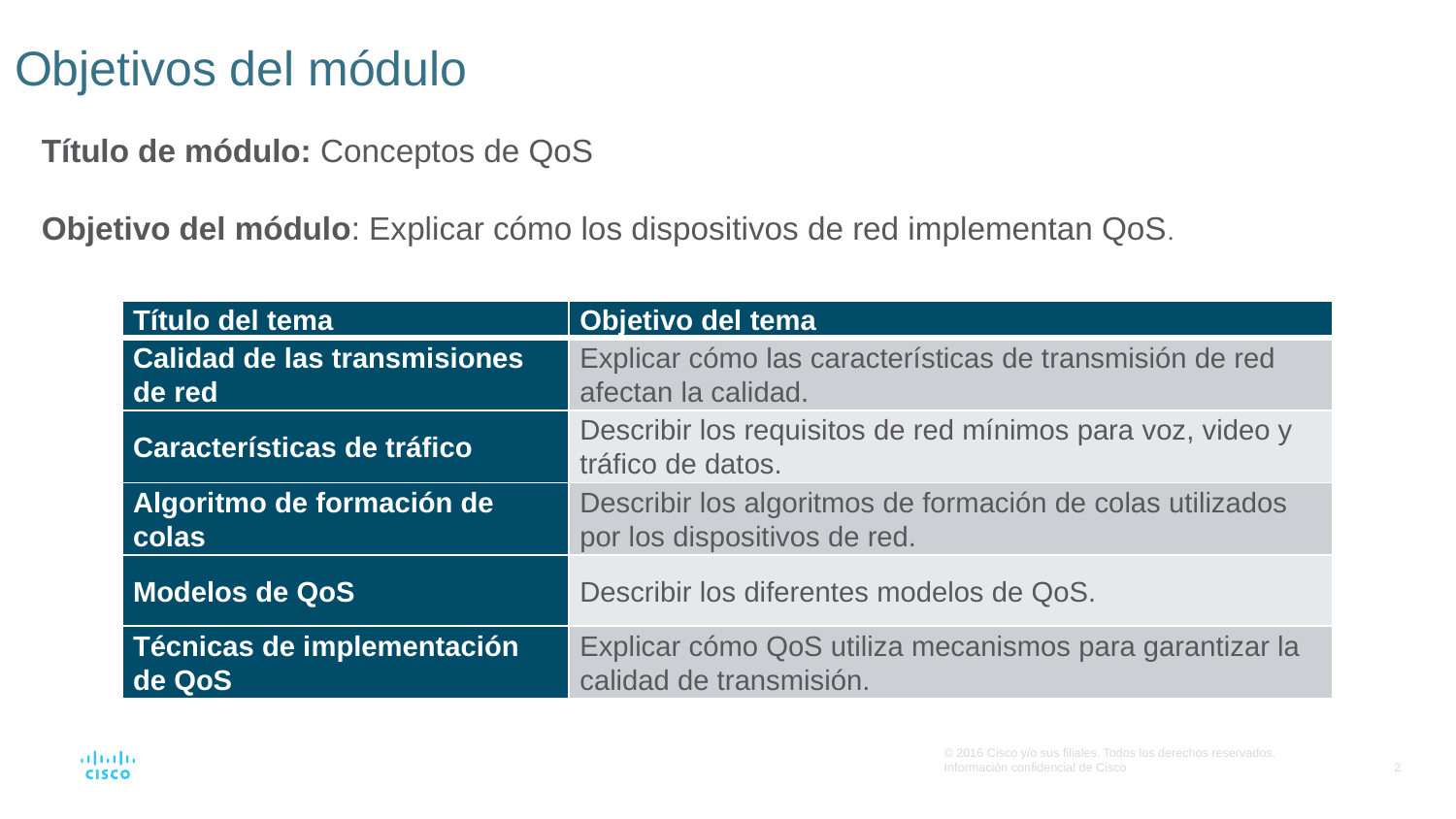

# Objetivos del módulo
Título de módulo: Conceptos de QoS

Objetivo del módulo: Explicar cómo los dispositivos de red implementan QoS.
| Título del tema | Objetivo del tema |
| --- | --- |
| Calidad de las transmisiones de red | Explicar cómo las características de transmisión de red afectan la calidad. |
| Características de tráfico | Describir los requisitos de red mínimos para voz, video y tráfico de datos. |
| Algoritmo de formación de colas | Describir los algoritmos de formación de colas utilizados por los dispositivos de red. |
| Modelos de QoS | Describir los diferentes modelos de QoS. |
| Técnicas de implementación de QoS | Explicar cómo QoS utiliza mecanismos para garantizar la calidad de transmisión. |